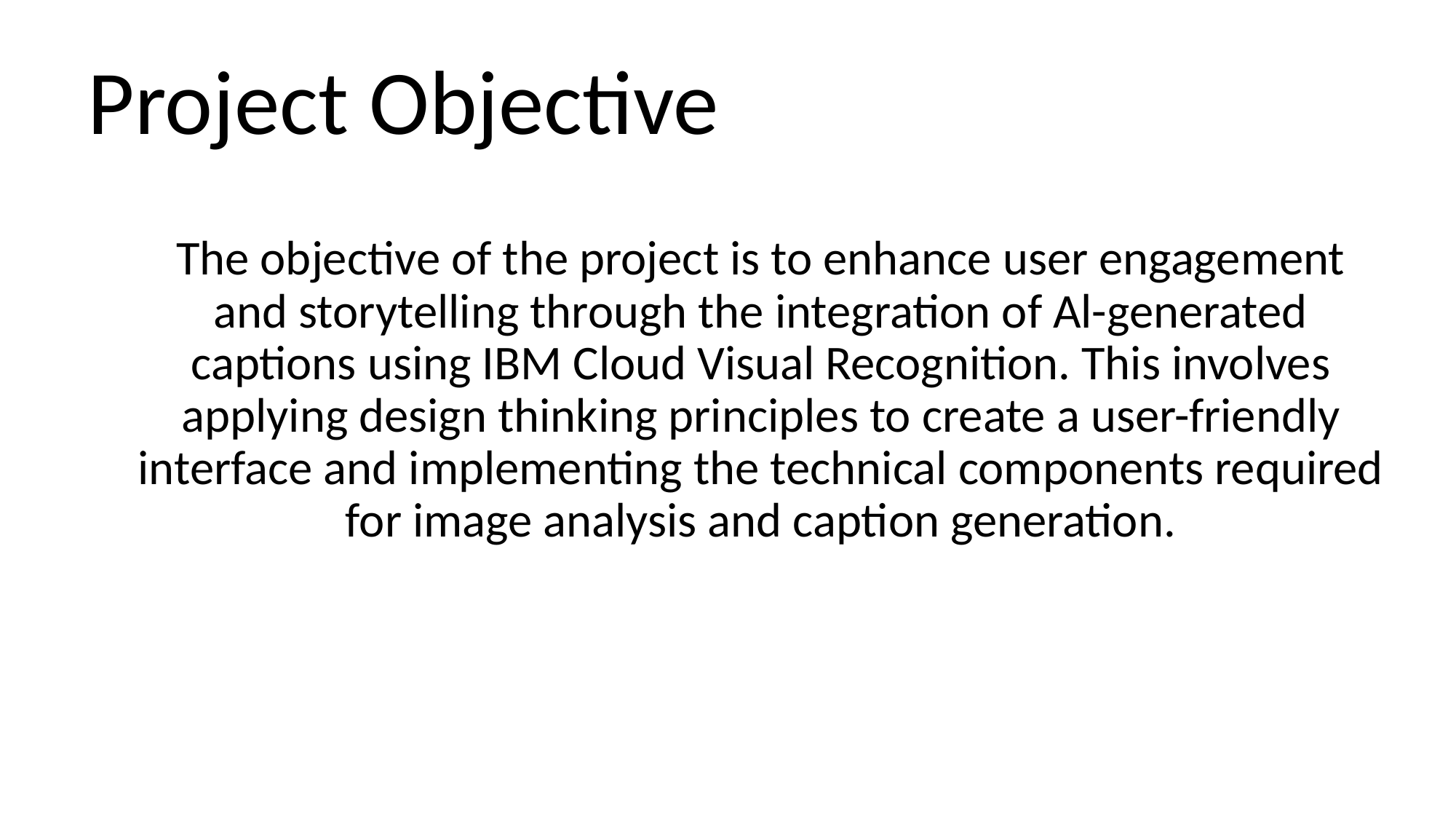

# Project Objective
The objective of the project is to enhance user engagement and storytelling through the integration of Al-generated captions using IBM Cloud Visual Recognition. This involves applying design thinking principles to create a user-friendly interface and implementing the technical components required for image analysis and caption generation.